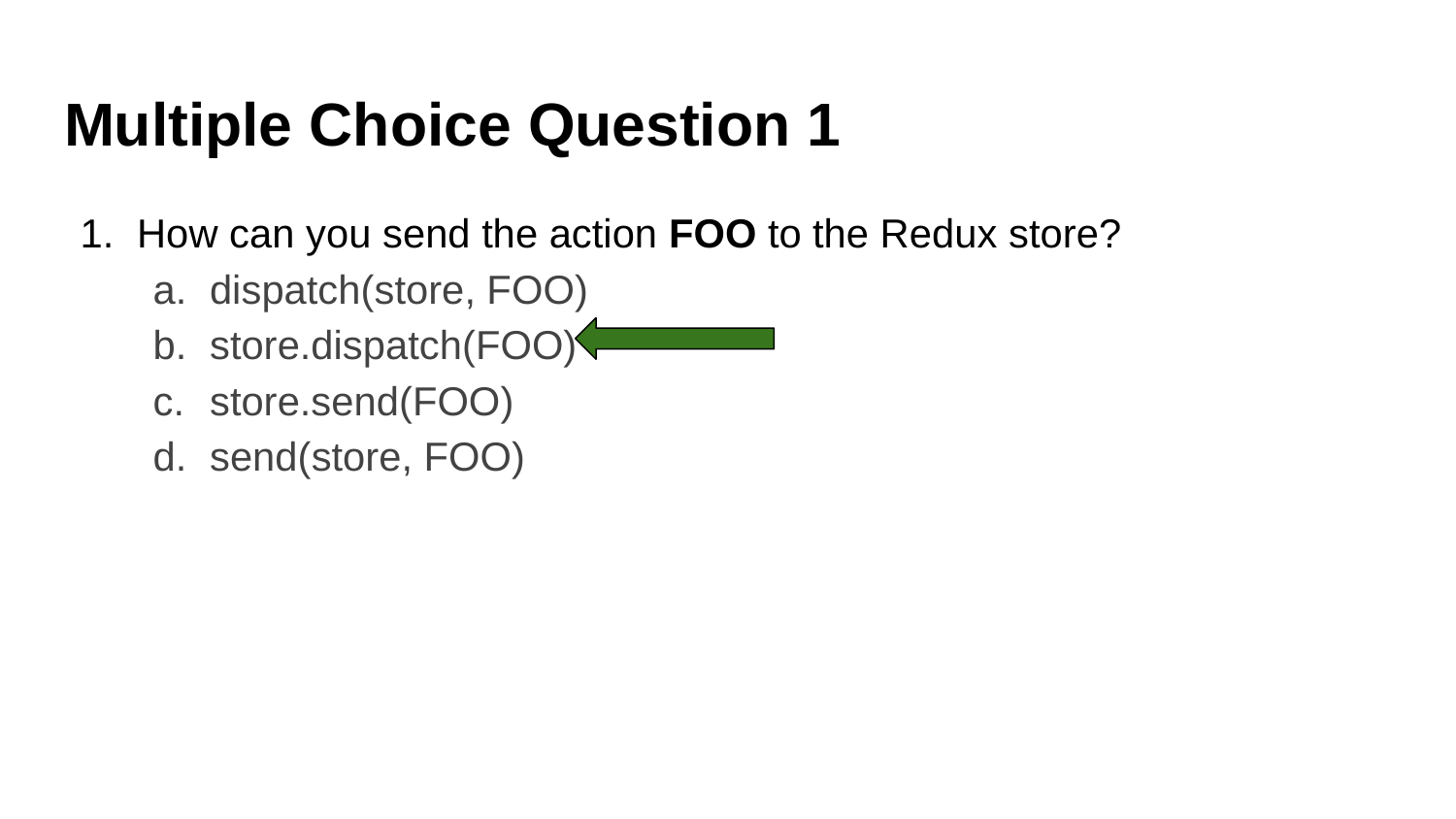

# Multiple Choice Question 1
How can you send the action FOO to the Redux store?
dispatch(store, FOO)
store.dispatch(FOO)
store.send(FOO)
send(store, FOO)